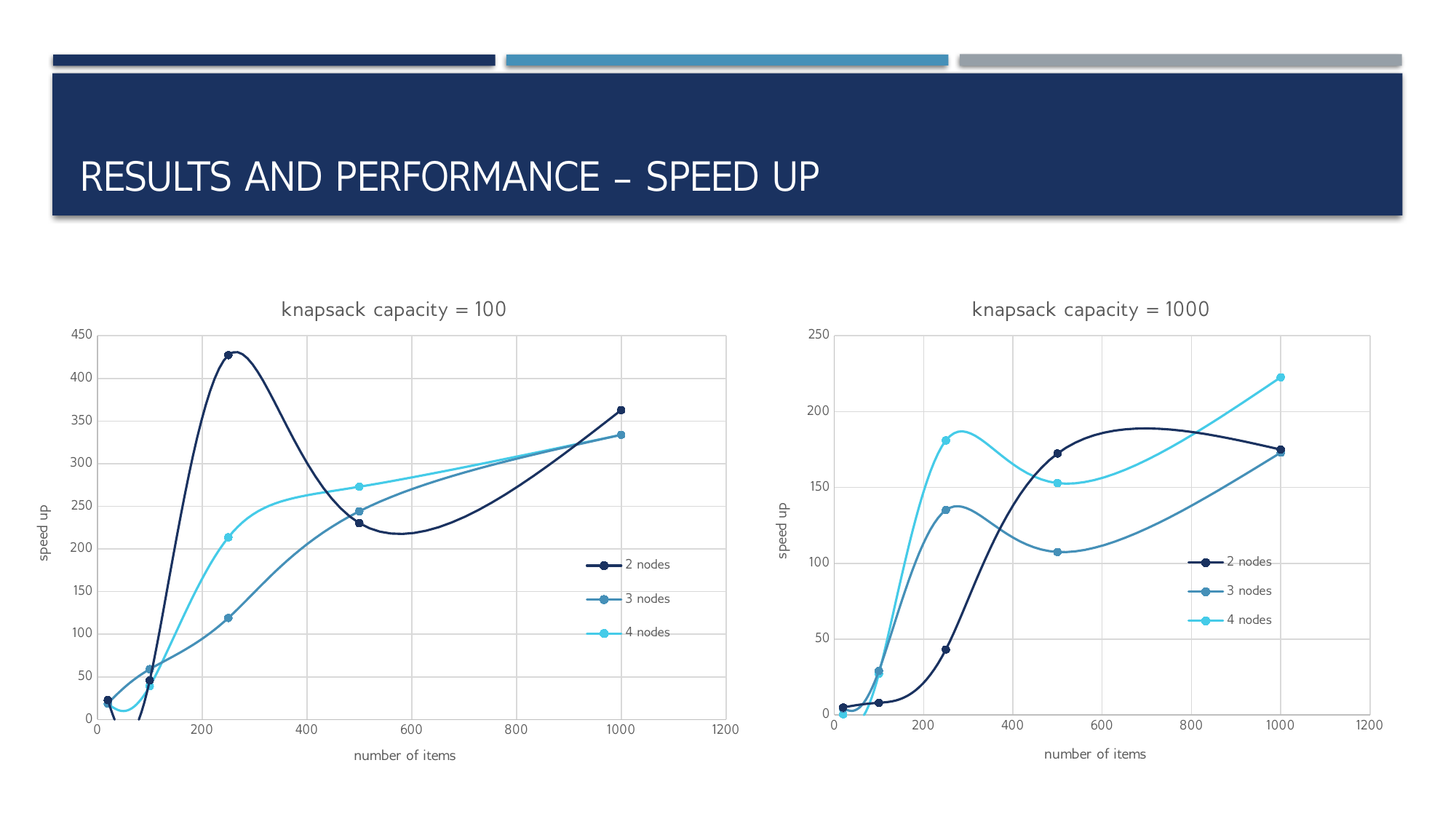

# RESULTS AND PERFORMANCE – SPEED UP

### Chart: knapsack capacity = 100

| Category | 2 nodes | 3 nodes | 4 nodes |
|---|---|---|---|

### Chart: knapsack capacity = 1000

| Category | 2 nodes | 3 nodes | 4 nodes |
|---|---|---|---|